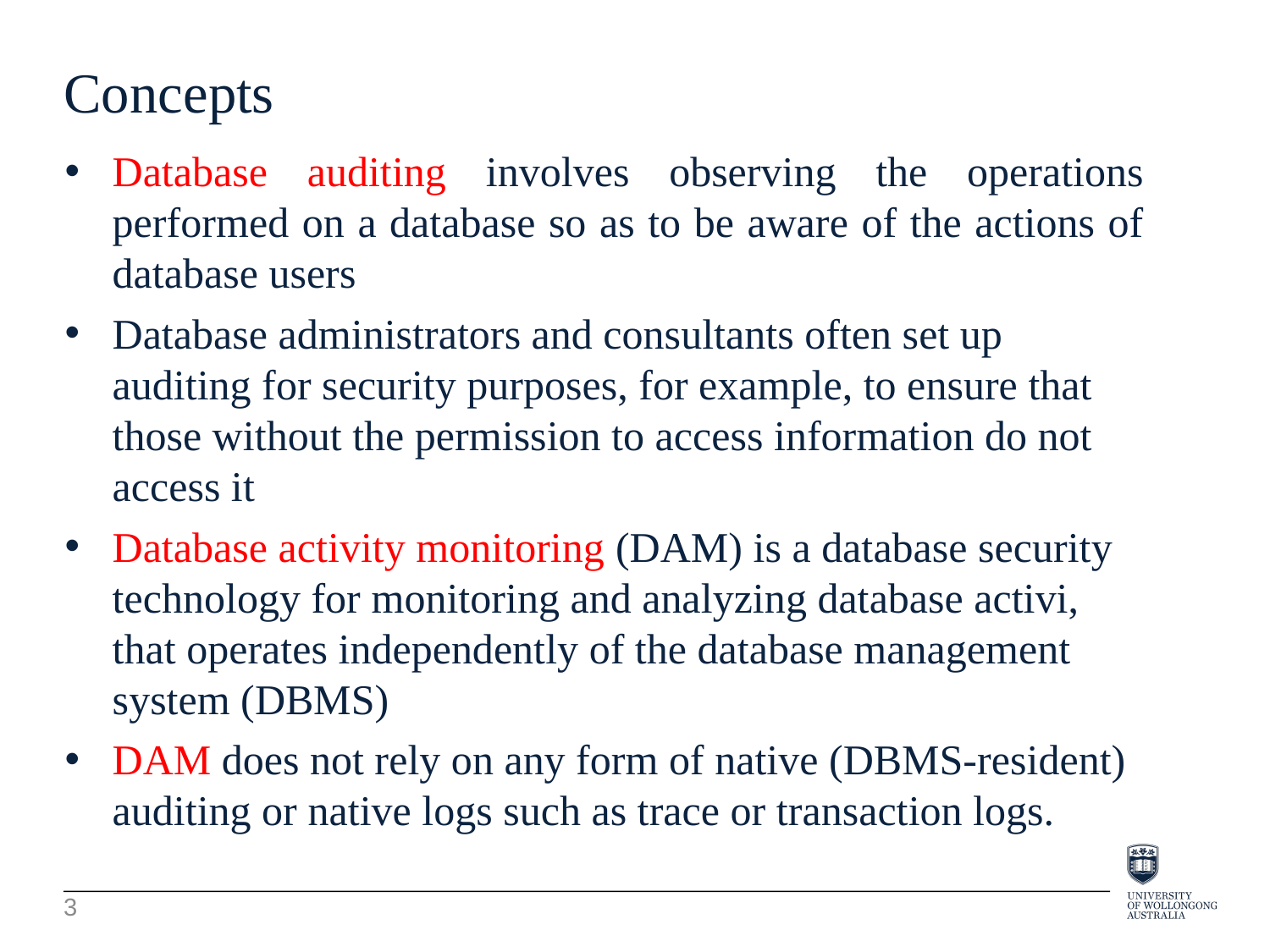

Concepts
Database auditing involves observing the operations performed on a database so as to be aware of the actions of database users
Database administrators and consultants often set up auditing for security purposes, for example, to ensure that those without the permission to access information do not access it
Database activity monitoring (DAM) is a database security technology for monitoring and analyzing database activi, that operates independently of the database management system (DBMS)
DAM does not rely on any form of native (DBMS-resident) auditing or native logs such as trace or transaction logs.
3